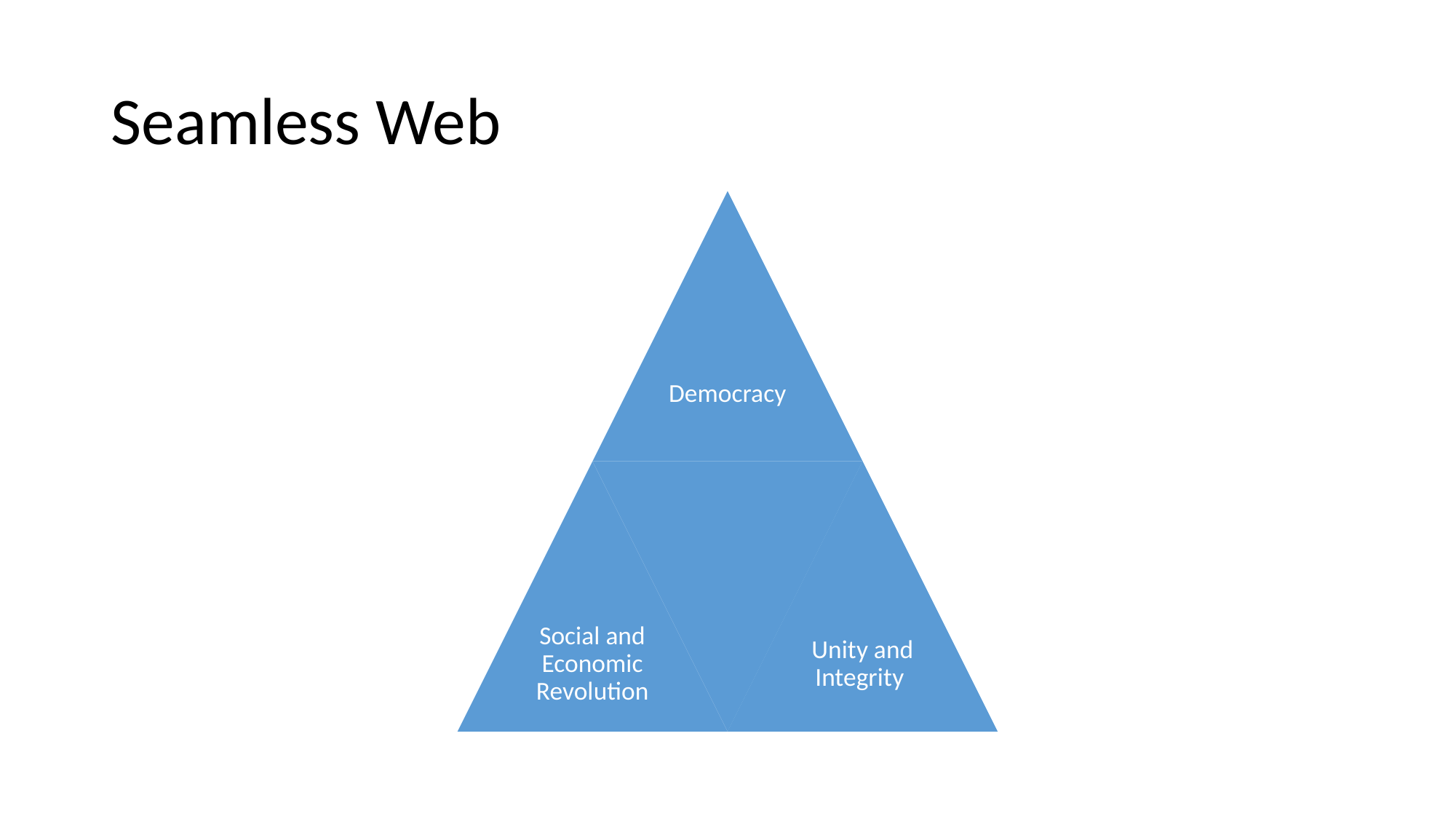

# Seamless Web
Democracy
Social and Economic Revolution

Unity and Integrity